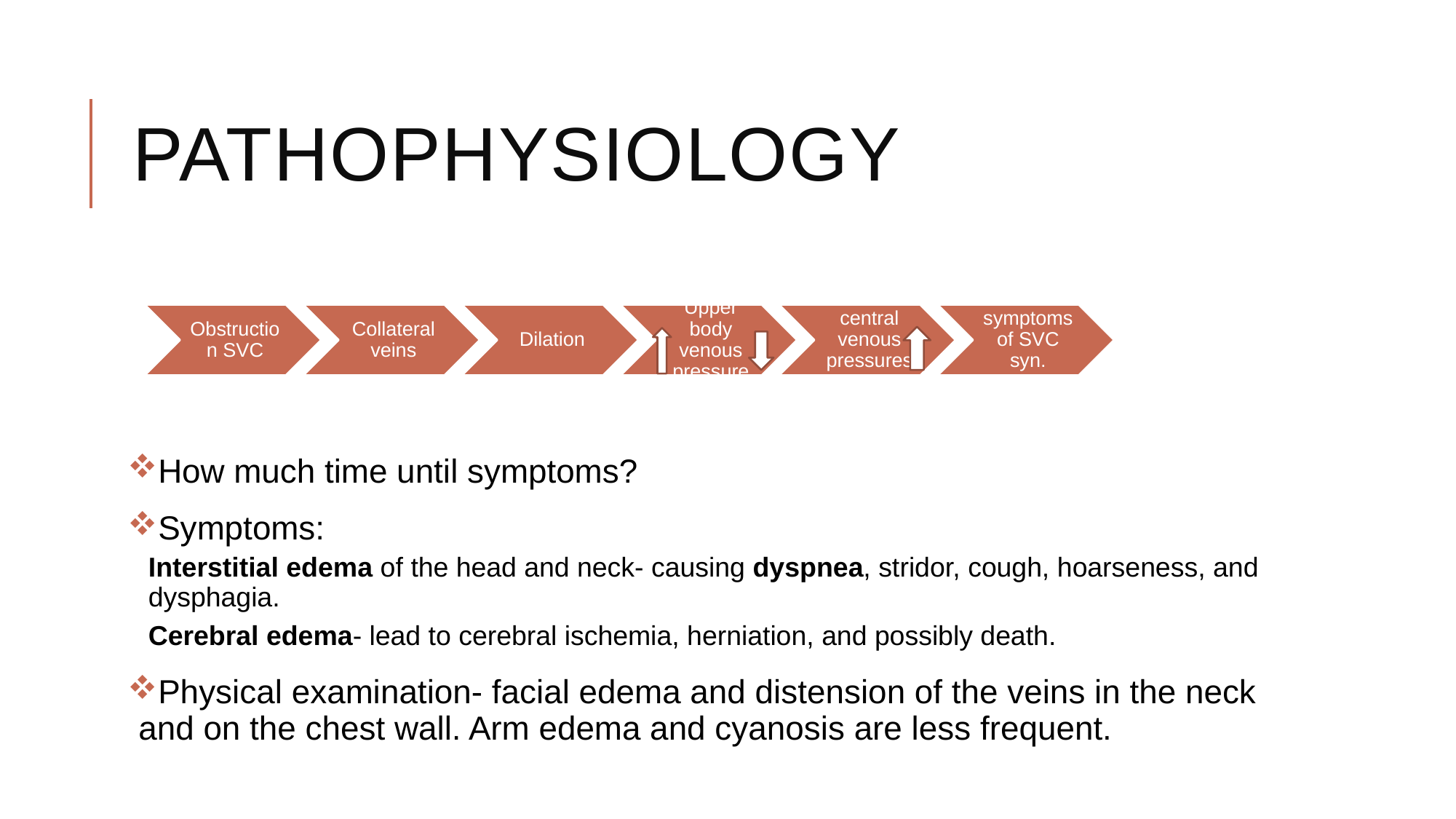

# PATHOPHYSIOLOGY
Obstruction SVC
Collateral veins
Dilation
Upper body venous pressure
central venous pressures
symptoms of SVC syn.

How much time until symptoms?
Symptoms:
Interstitial edema of the head and neck- causing dyspnea, stridor, cough, hoarseness, and dysphagia.
Cerebral edema- lead to cerebral ischemia, herniation, and possibly death.
Physical examination- facial edema and distension of the veins in the neck and on the chest wall. Arm edema and cyanosis are less frequent.